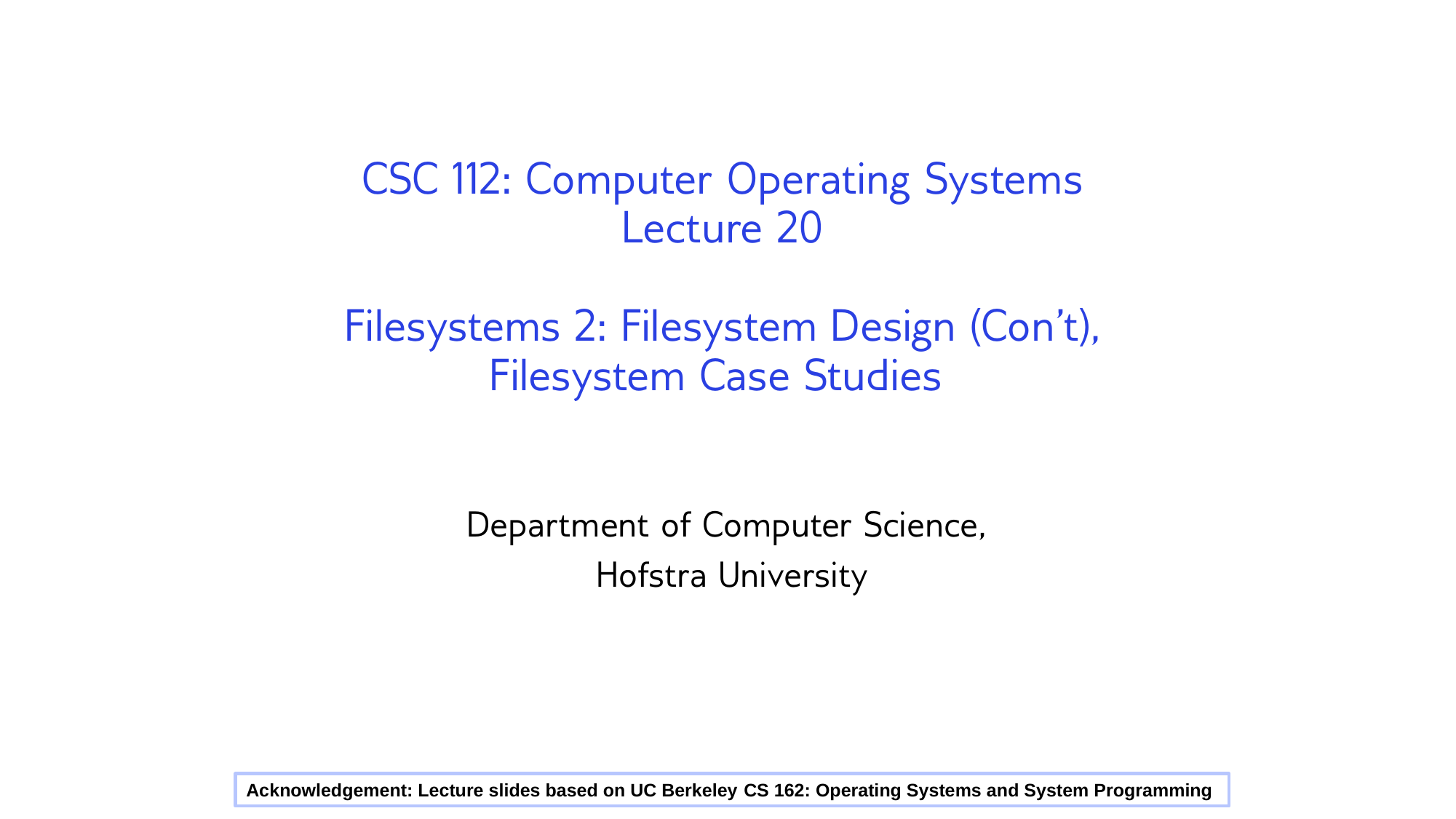

# CSC 112: Computer Operating Systems Lecture 20 Filesystems 2: Filesystem Design (Con’t), Filesystem Case Studies
Department of Computer Science,
Hofstra University
Acknowledgement: Lecture slides based on UC Berkeley CS 162: Operating Systems and System Programming